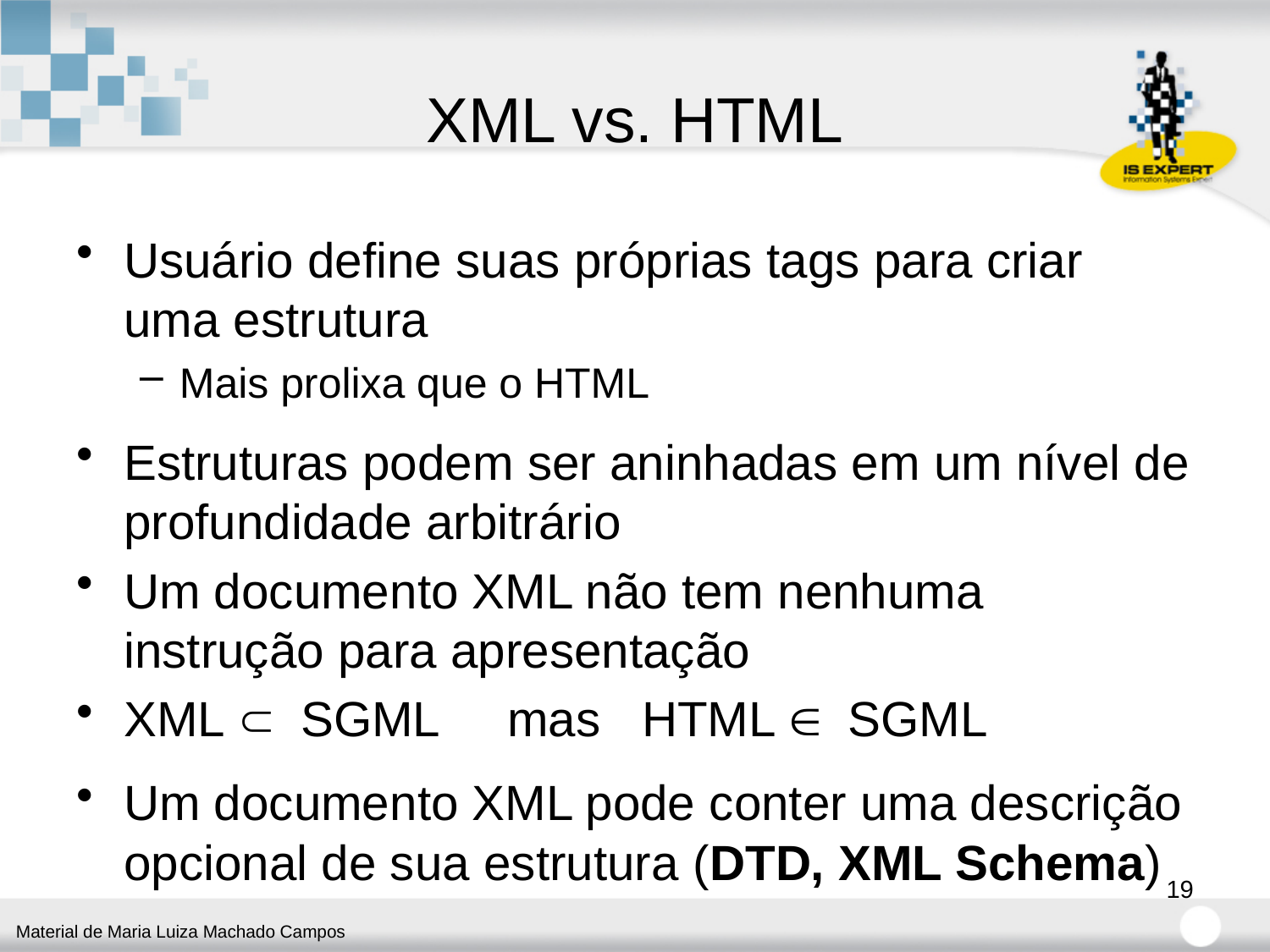

# XML vs. HTML
Usuário define suas próprias tags para criar uma estrutura
Mais prolixa que o HTML
Estruturas podem ser aninhadas em um nível de profundidade arbitrário
Um documento XML não tem nenhuma instrução para apresentação
XML ⊂ SGML     mas   HTML ∈ SGML
Um documento XML pode conter uma descrição opcional de sua estrutura (DTD, XML Schema)
19
Material de Maria Luiza Machado Campos